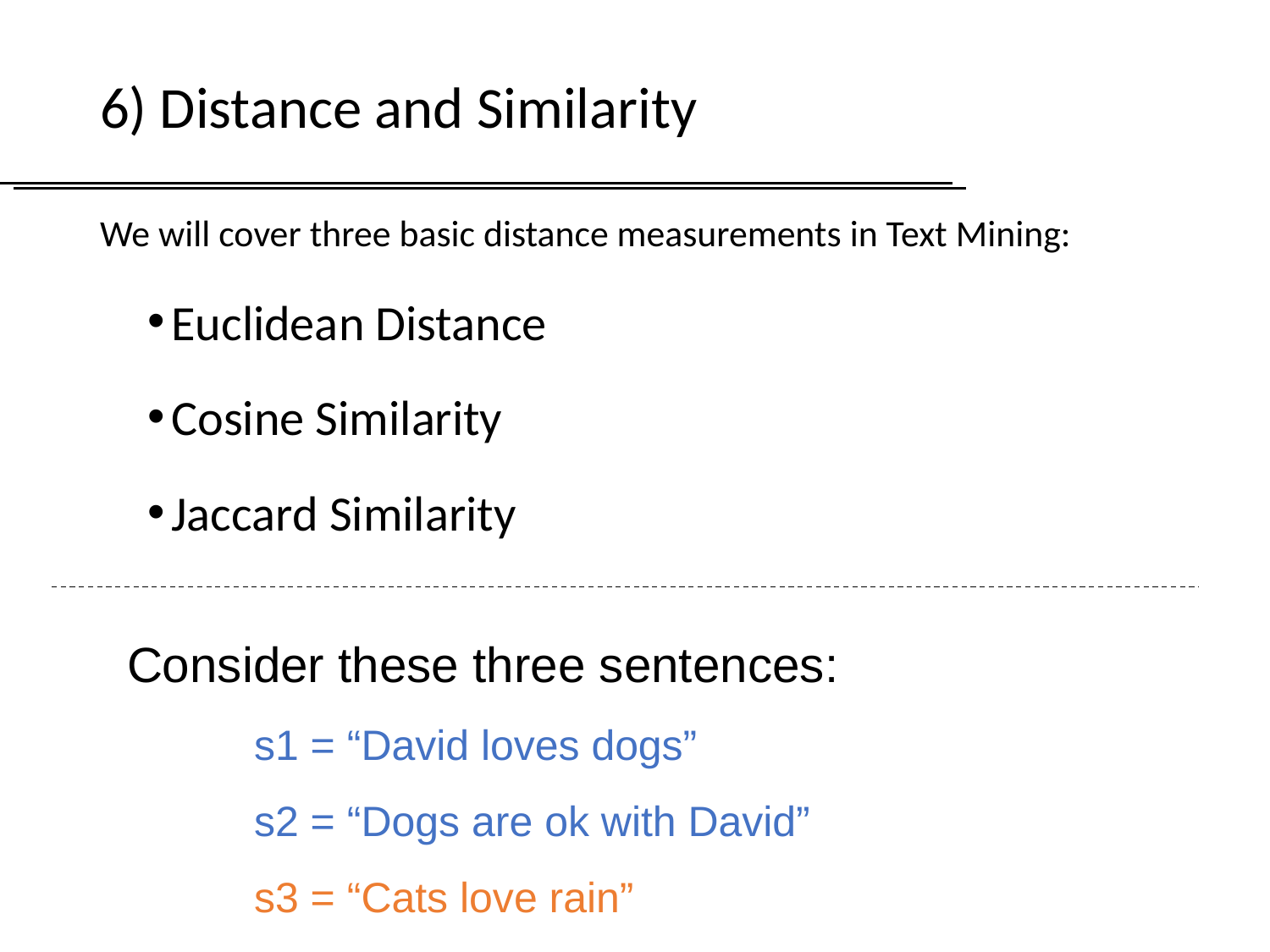

# 6) Distance and Similarity
We will cover three basic distance measurements in Text Mining:
Euclidean Distance
Cosine Similarity
Jaccard Similarity
Consider these three sentences:
s1 = “David loves dogs”
s2 = “Dogs are ok with David”
s3 = “Cats love rain”